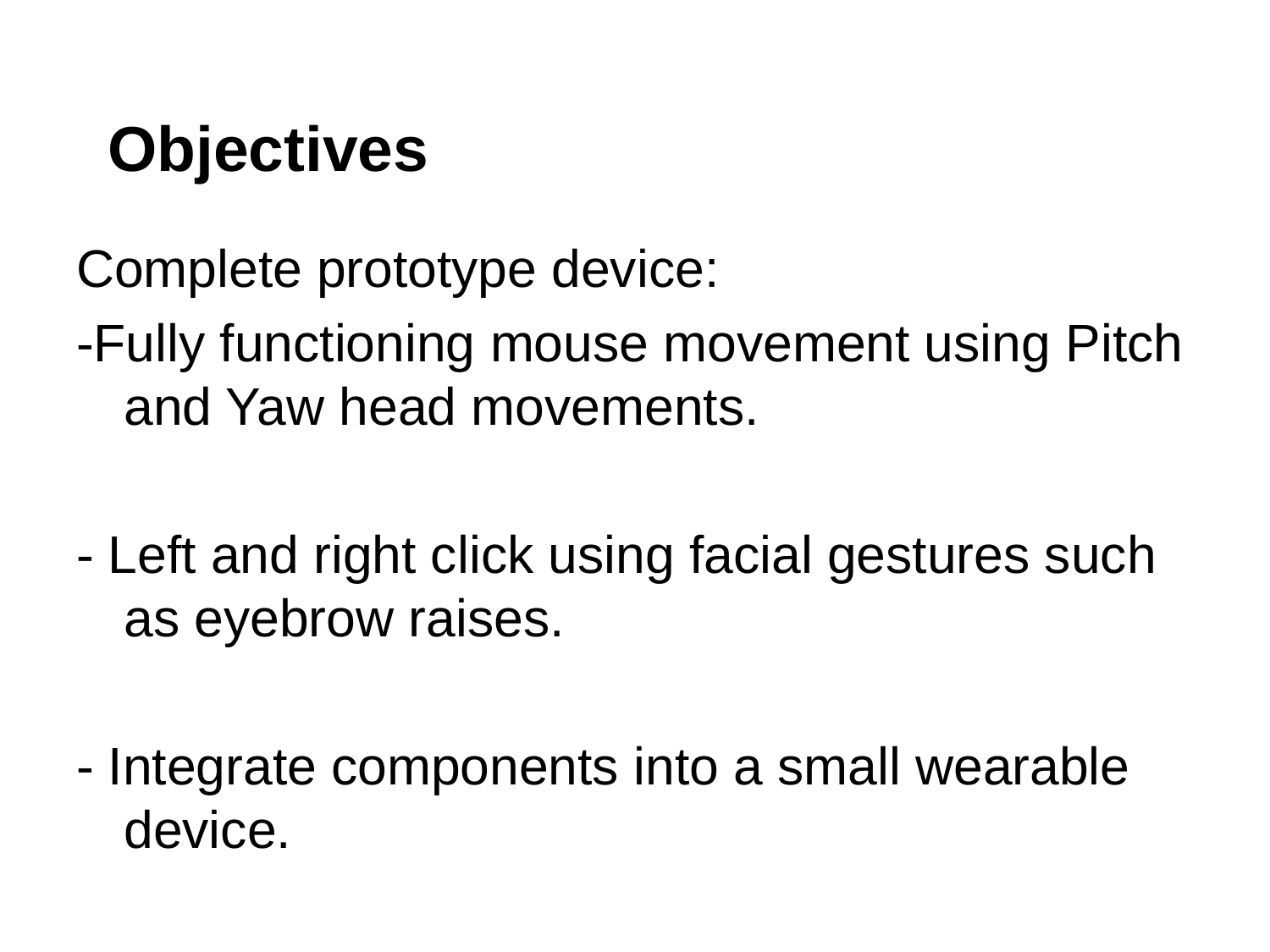

# Objectives
Complete prototype device:
-Fully functioning mouse movement using Pitch and Yaw head movements.

- Left and right click using facial gestures such as eyebrow raises.

- Integrate components into a small wearable device.